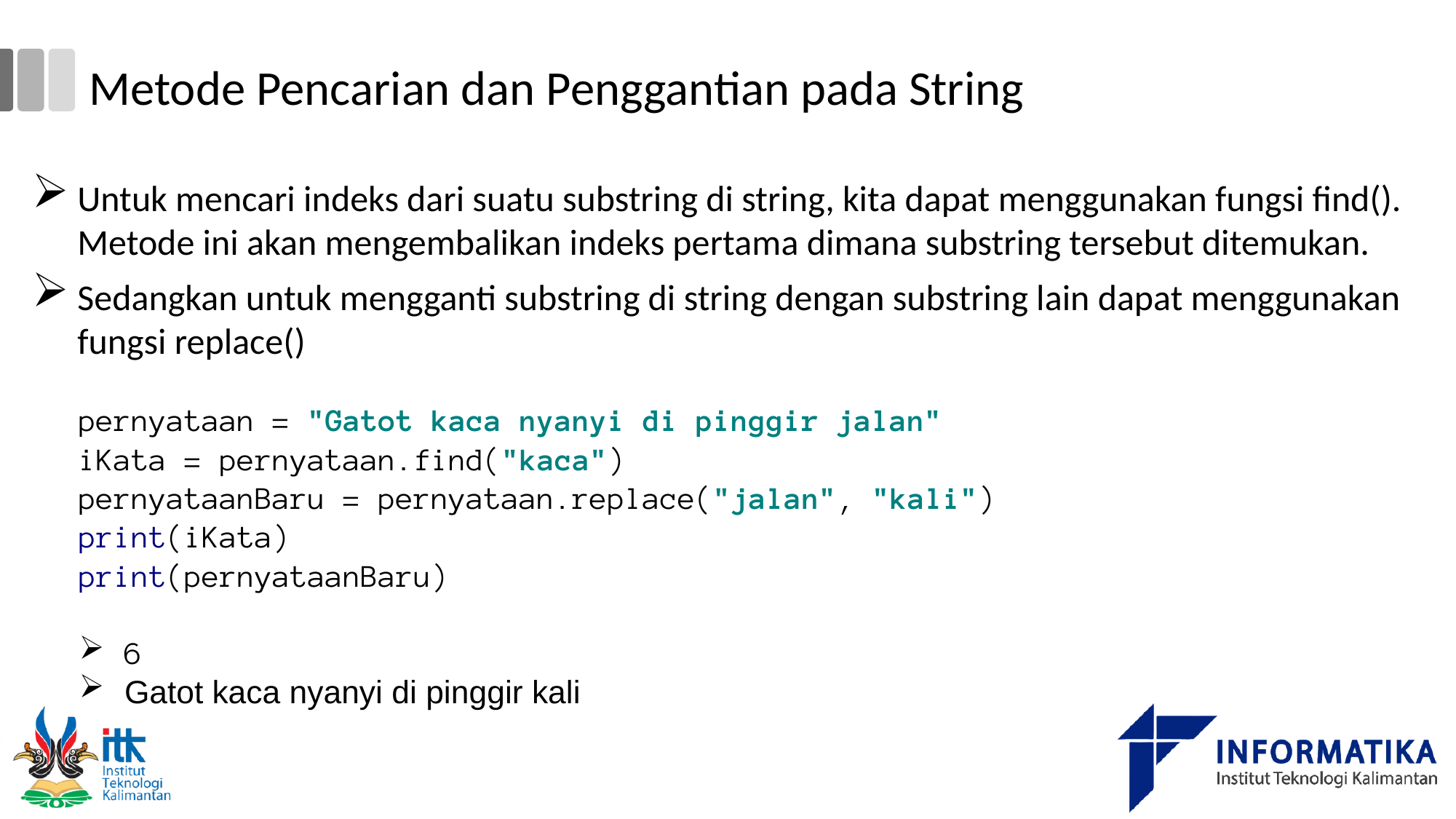

# Metode Pencarian dan Penggantian pada String

Untuk mencari indeks dari suatu substring di string, kita dapat menggunakan fungsi find(). Metode ini akan mengembalikan indeks pertama dimana substring tersebut ditemukan.
Sedangkan untuk mengganti substring di string dengan substring lain dapat menggunakan fungsi replace()

pernyataan = "Gatot kaca nyanyi di pinggir jalan"
iKata = pernyataan.find("kaca")
pernyataanBaru = pernyataan.replace("jalan", "kali")
print(iKata)
print(pernyataanBaru)

6
Gatot kaca nyanyi di pinggir kali